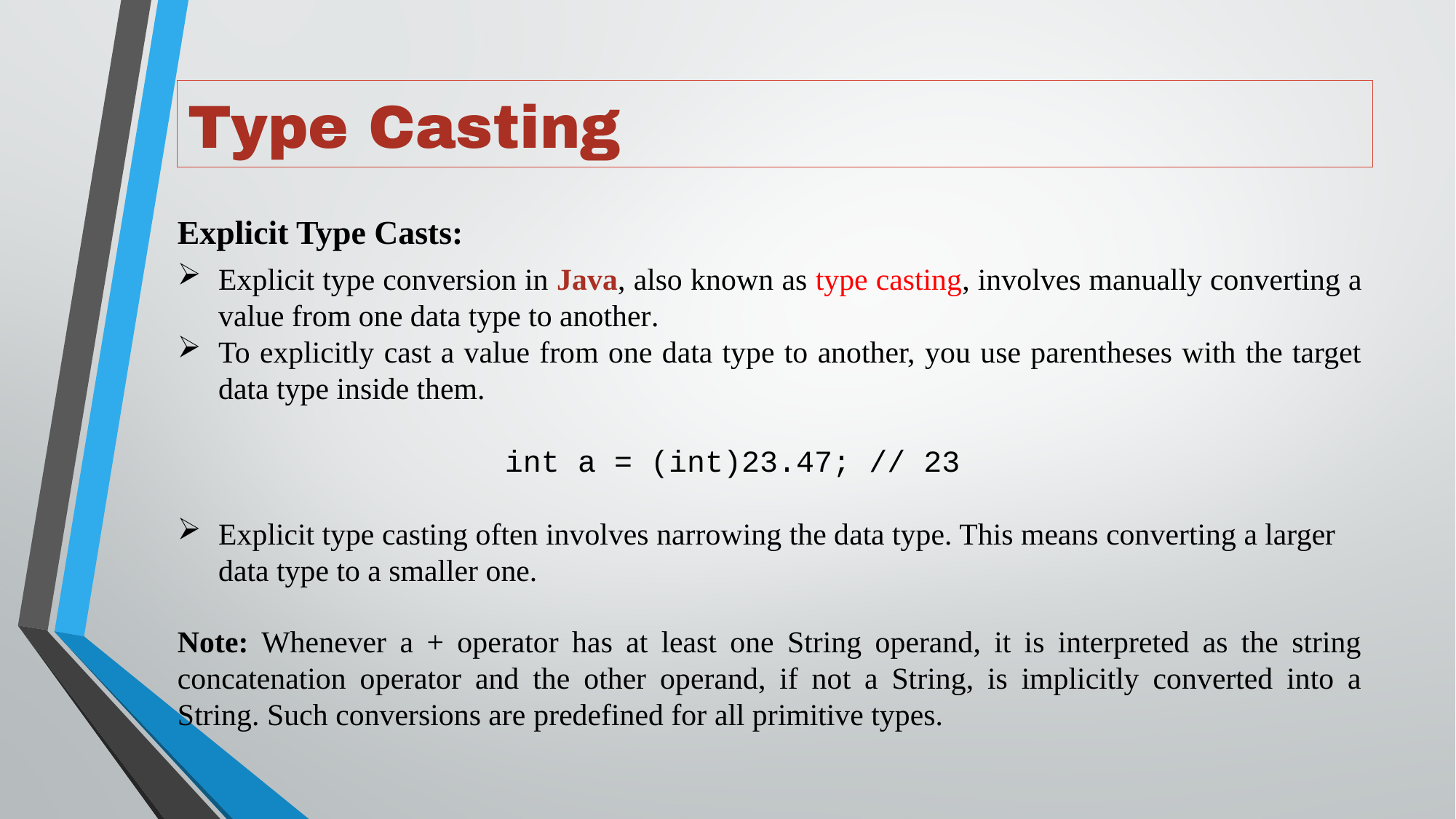

# Type Casting
Explicit Type Casts:
Explicit type conversion in Java, also known as type casting, involves manually converting a value from one data type to another.
To explicitly cast a value from one data type to another, you use parentheses with the target data type inside them.

	int a = (int)23.47; // 23

Explicit type casting often involves narrowing the data type. This means converting a larger data type to a smaller one.
Note: Whenever a + operator has at least one String operand, it is interpreted as the string concatenation operator and the other operand, if not a String, is implicitly converted into a String. Such conversions are predefined for all primitive types.